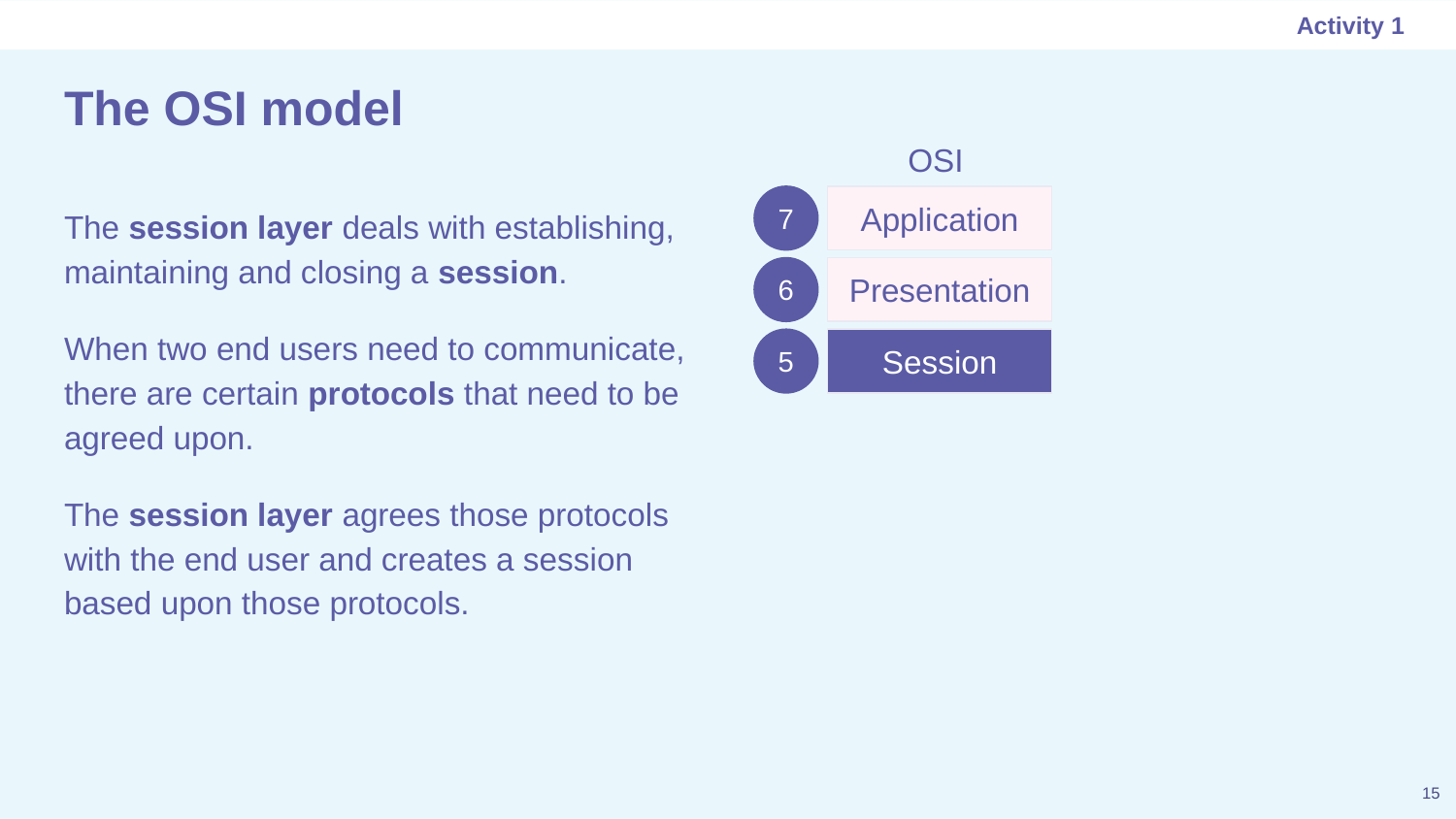

Activity 1
# The OSI model
OSI
Application
7
The session layer deals with establishing, maintaining and closing a session.
When two end users need to communicate, there are certain protocols that need to be agreed upon.
The session layer agrees those protocols with the end user and creates a session based upon those protocols.

Presentation
6
Session
5
15